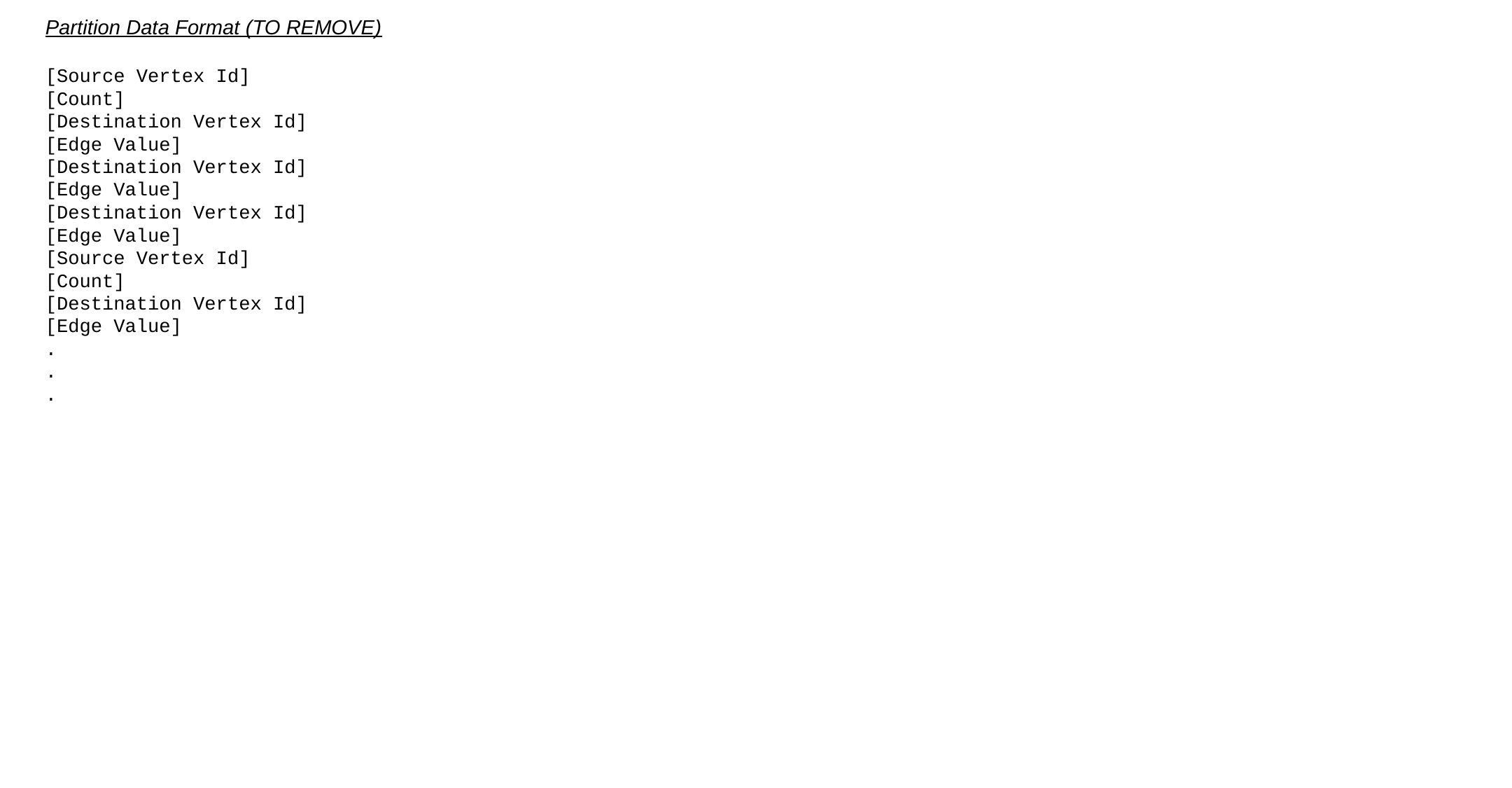

Partition Data Format (TO REMOVE)

[Source Vertex Id]
[Count]
[Destination Vertex Id]
[Edge Value]
[Destination Vertex Id]
[Edge Value]
[Destination Vertex Id]
[Edge Value]
[Source Vertex Id]
[Count]
[Destination Vertex Id]
[Edge Value]
.
.
.